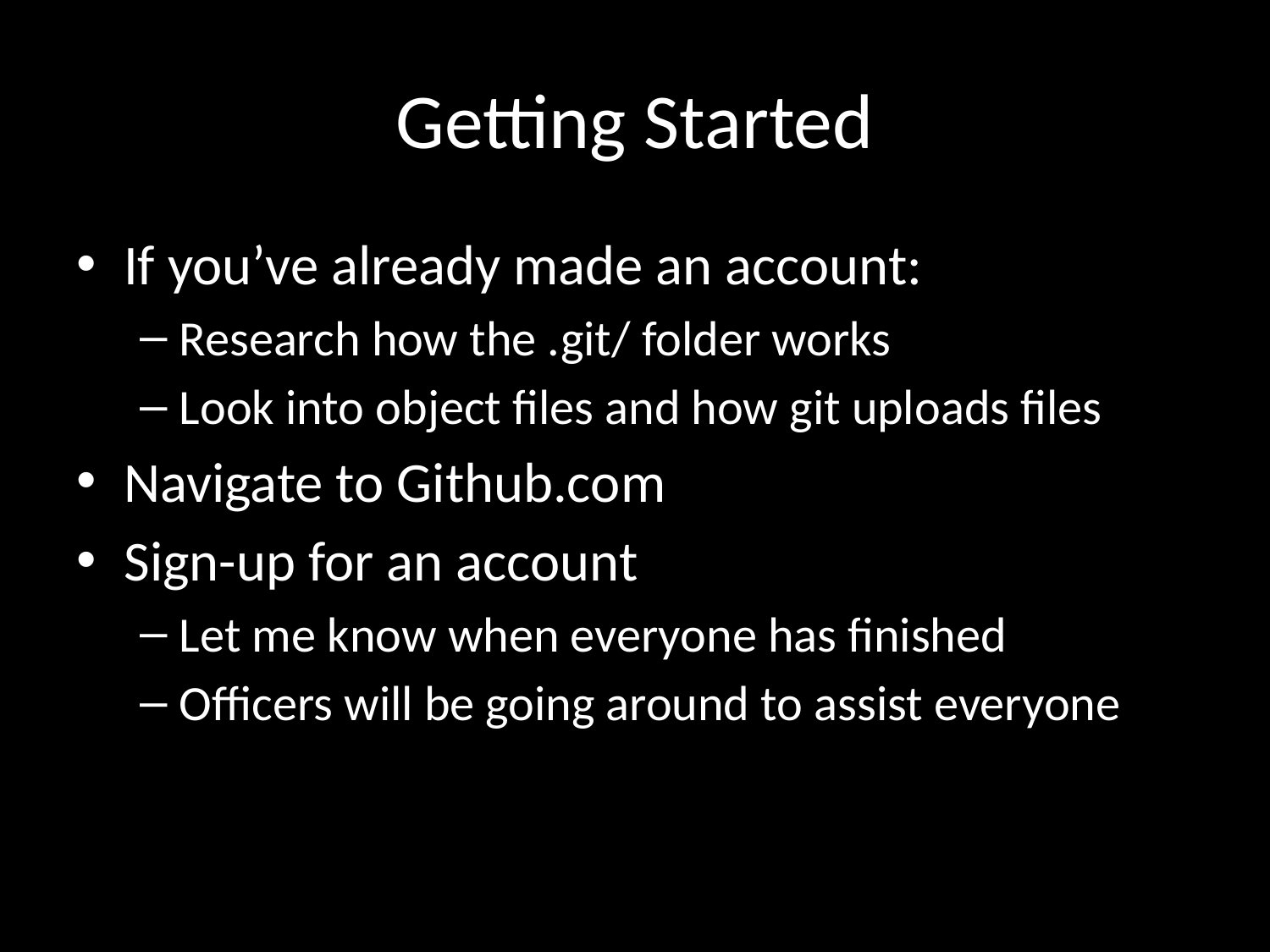

# Getting Started
If you’ve already made an account:
Research how the .git/ folder works
Look into object files and how git uploads files
Navigate to Github.com
Sign-up for an account
Let me know when everyone has finished
Officers will be going around to assist everyone